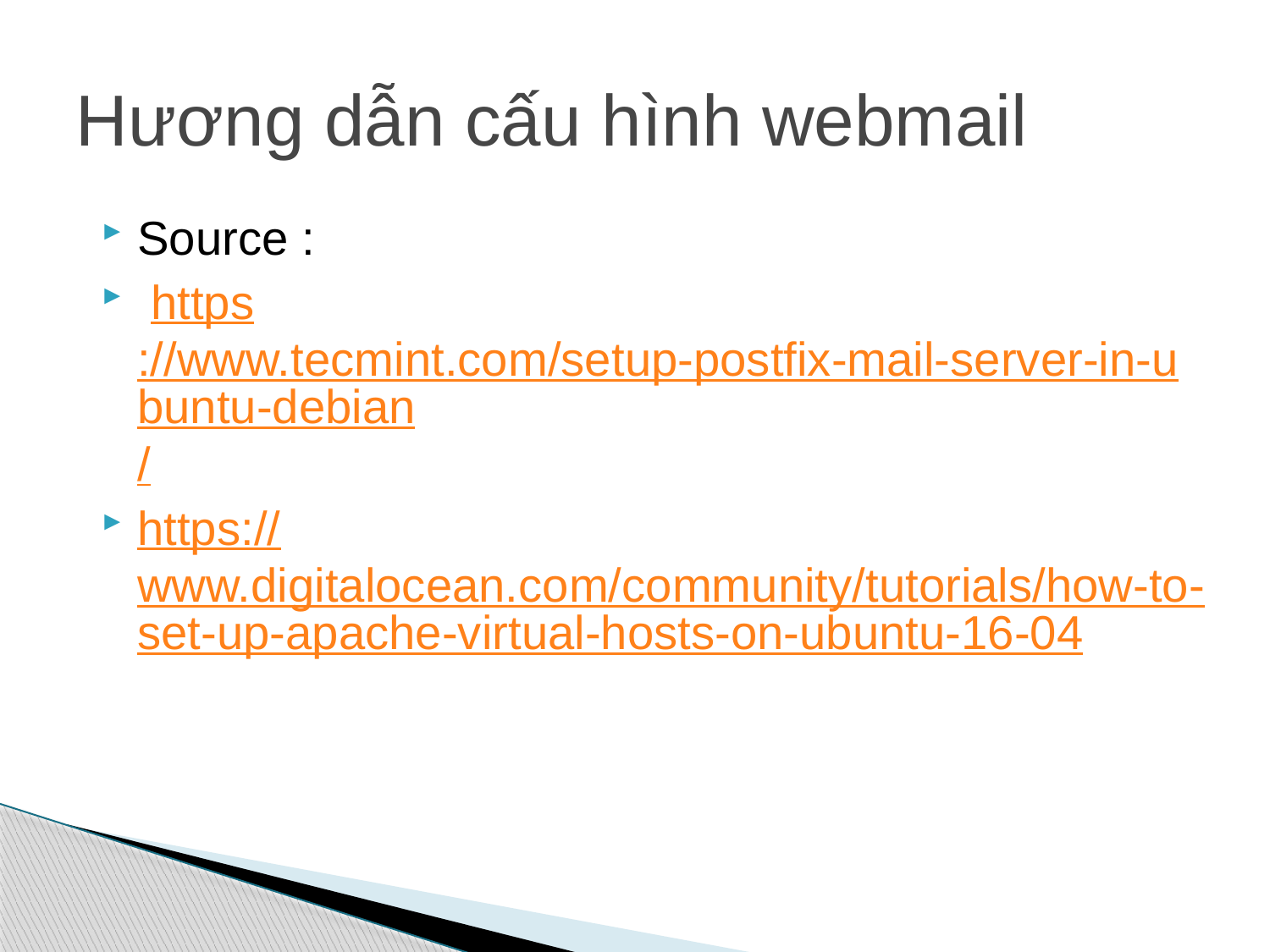

# Hương dẫn cấu hình webmail
Source :
 https://www.tecmint.com/setup-postfix-mail-server-in-ubuntu-debian/
https://www.digitalocean.com/community/tutorials/how-to-set-up-apache-virtual-hosts-on-ubuntu-16-04